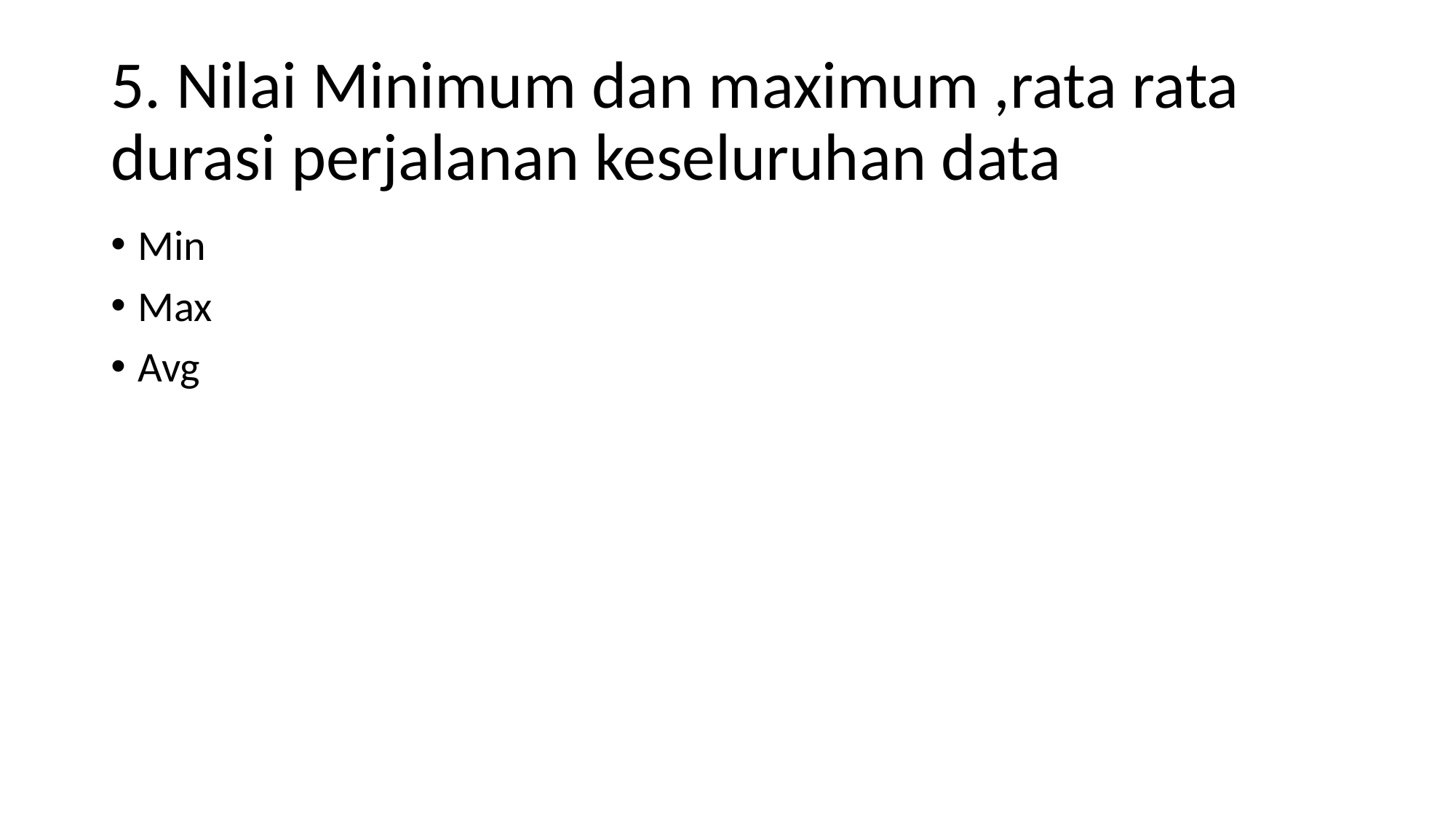

# 5. Nilai Minimum dan maximum ,rata rata durasi perjalanan keseluruhan data
Min
Max
Avg